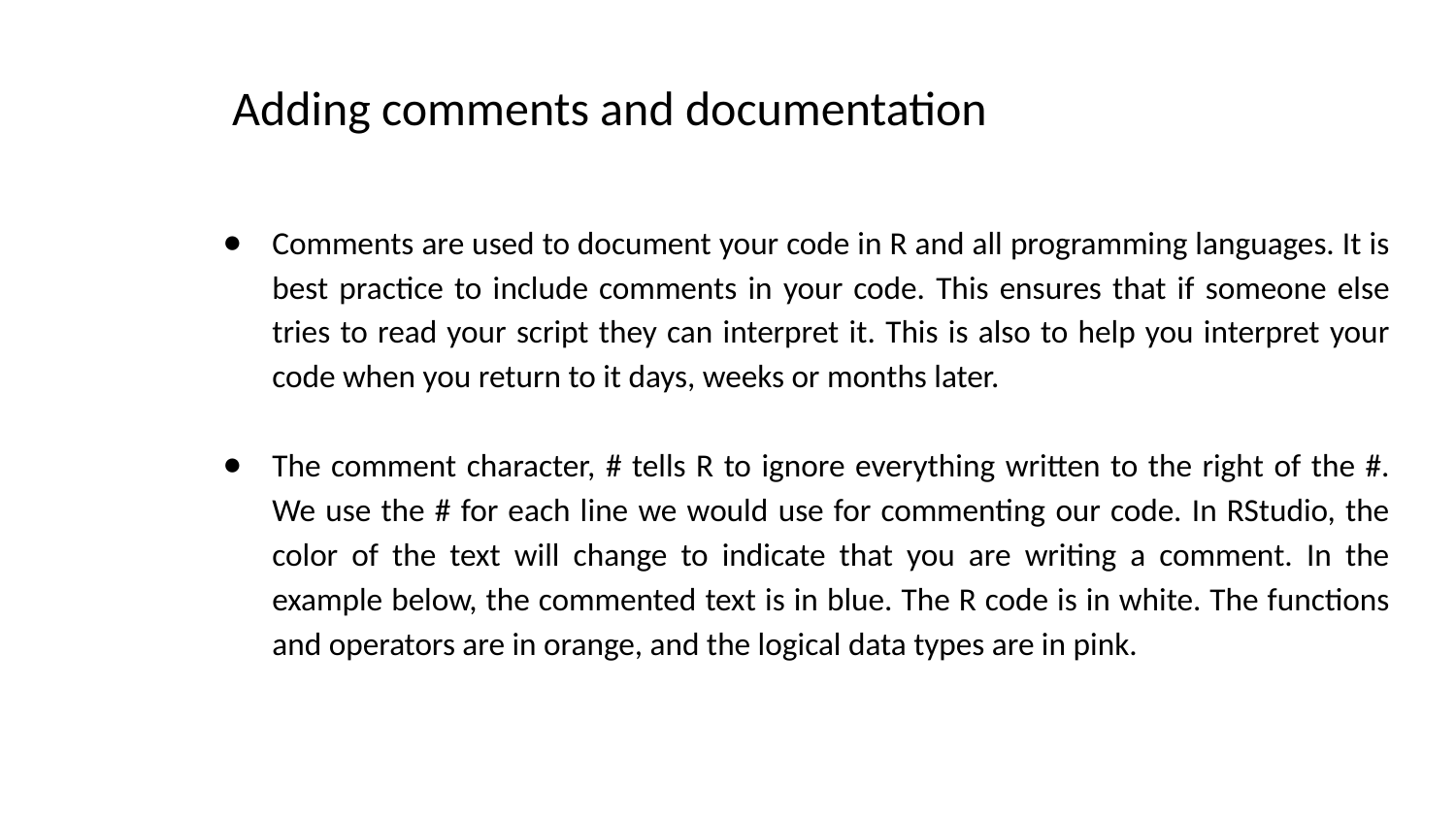

# Adding comments and documentation
Comments are used to document your code in R and all programming languages. It is best practice to include comments in your code. This ensures that if someone else tries to read your script they can interpret it. This is also to help you interpret your code when you return to it days, weeks or months later.

The comment character, # tells R to ignore everything written to the right of the #. We use the # for each line we would use for commenting our code. In RStudio, the color of the text will change to indicate that you are writing a comment. In the example below, the commented text is in blue. The R code is in white. The functions and operators are in orange, and the logical data types are in pink.